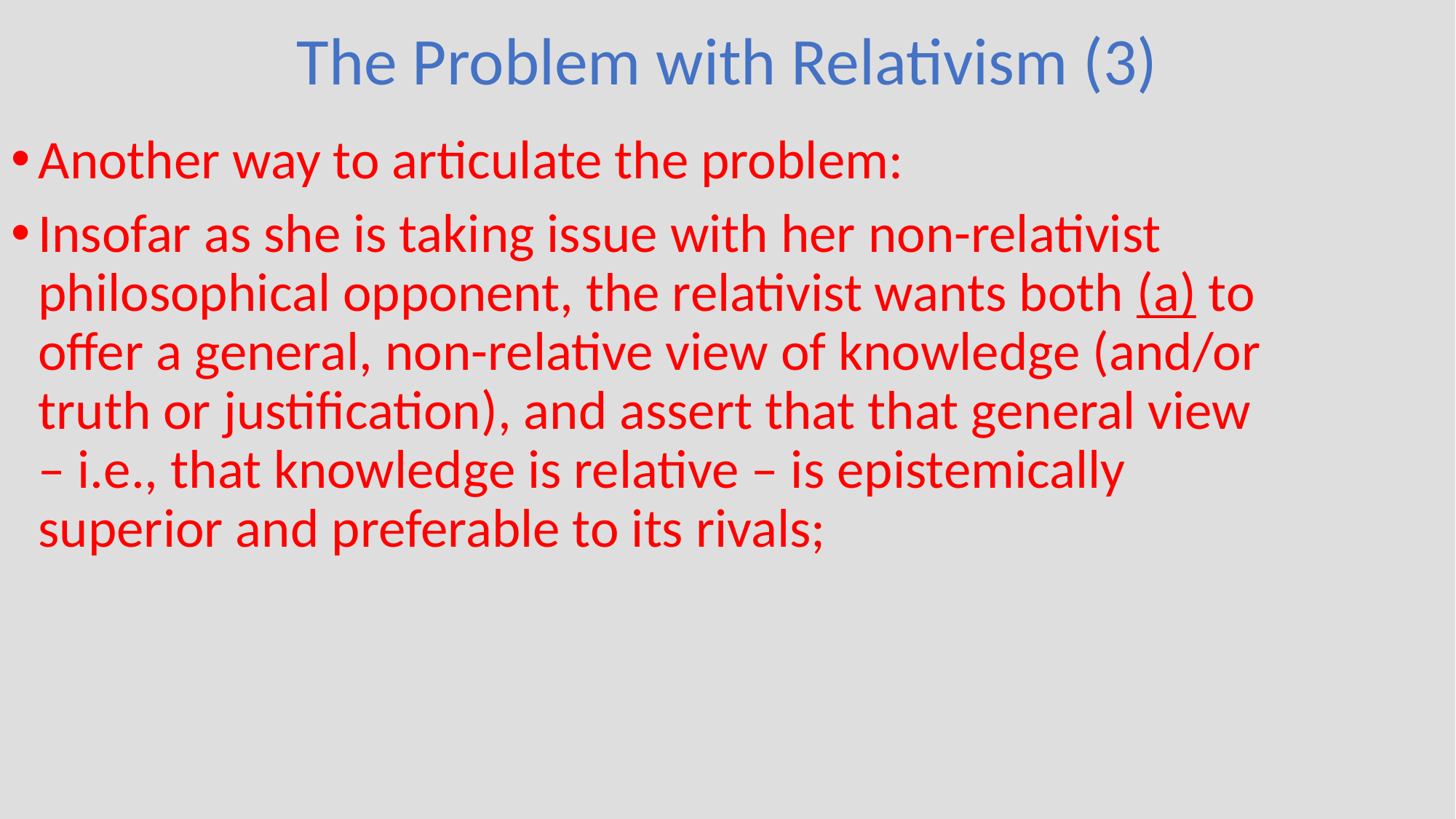

# The Problem with Relativism (3)
Another way to articulate the problem:
Insofar as she is taking issue with her non-relativist philosophical opponent, the relativist wants both (a) to offer a general, non-relative view of knowledge (and/or truth or justification), and assert that that general view – i.e., that knowledge is relative – is epistemically superior and preferable to its rivals;